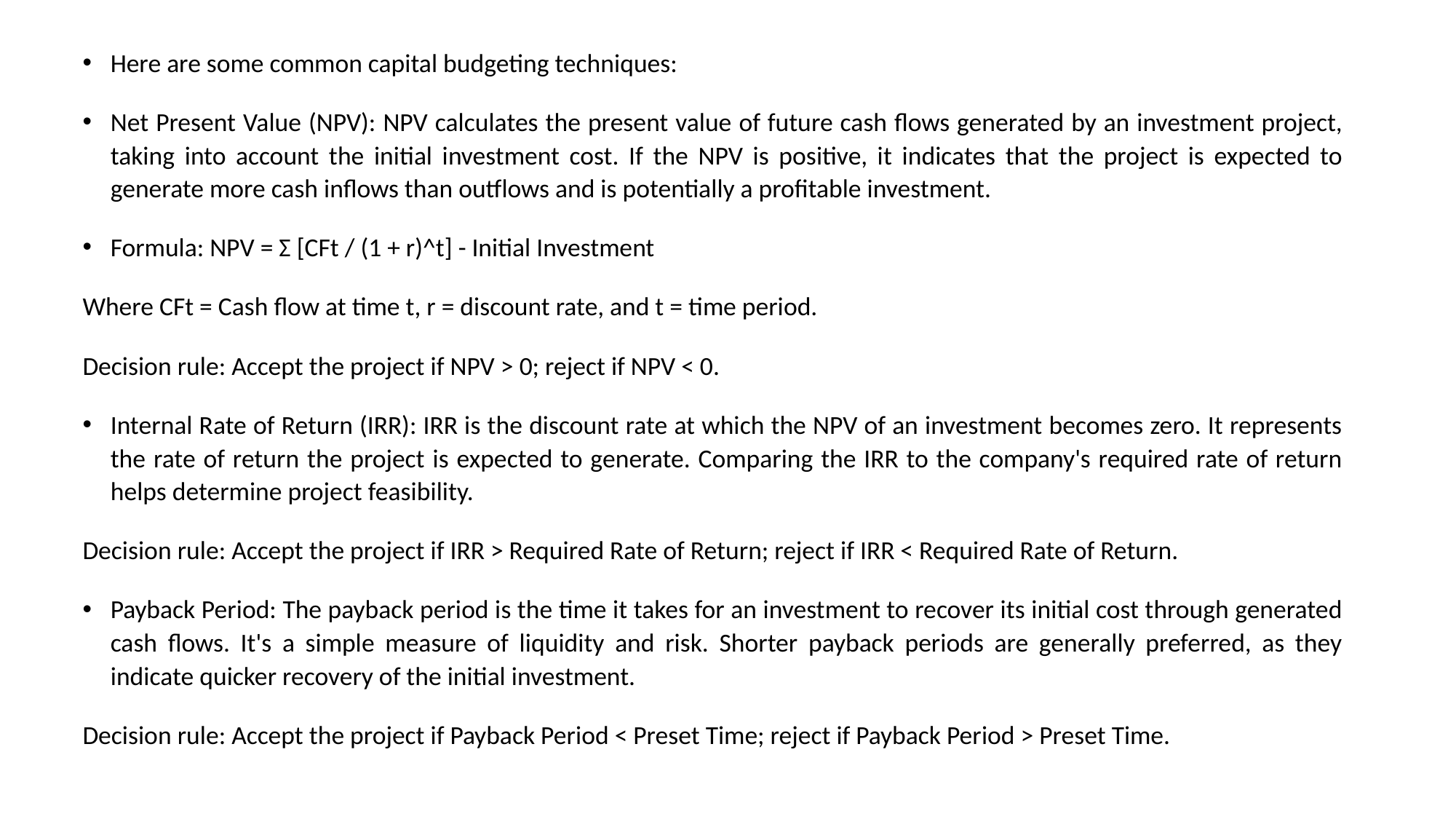

Here are some common capital budgeting techniques:
Net Present Value (NPV): NPV calculates the present value of future cash flows generated by an investment project, taking into account the initial investment cost. If the NPV is positive, it indicates that the project is expected to generate more cash inflows than outflows and is potentially a profitable investment.
Formula: NPV = Σ [CFt / (1 + r)^t] - Initial Investment
Where CFt = Cash flow at time t, r = discount rate, and t = time period.
Decision rule: Accept the project if NPV > 0; reject if NPV < 0.
Internal Rate of Return (IRR): IRR is the discount rate at which the NPV of an investment becomes zero. It represents the rate of return the project is expected to generate. Comparing the IRR to the company's required rate of return helps determine project feasibility.
Decision rule: Accept the project if IRR > Required Rate of Return; reject if IRR < Required Rate of Return.
Payback Period: The payback period is the time it takes for an investment to recover its initial cost through generated cash flows. It's a simple measure of liquidity and risk. Shorter payback periods are generally preferred, as they indicate quicker recovery of the initial investment.
Decision rule: Accept the project if Payback Period < Preset Time; reject if Payback Period > Preset Time.